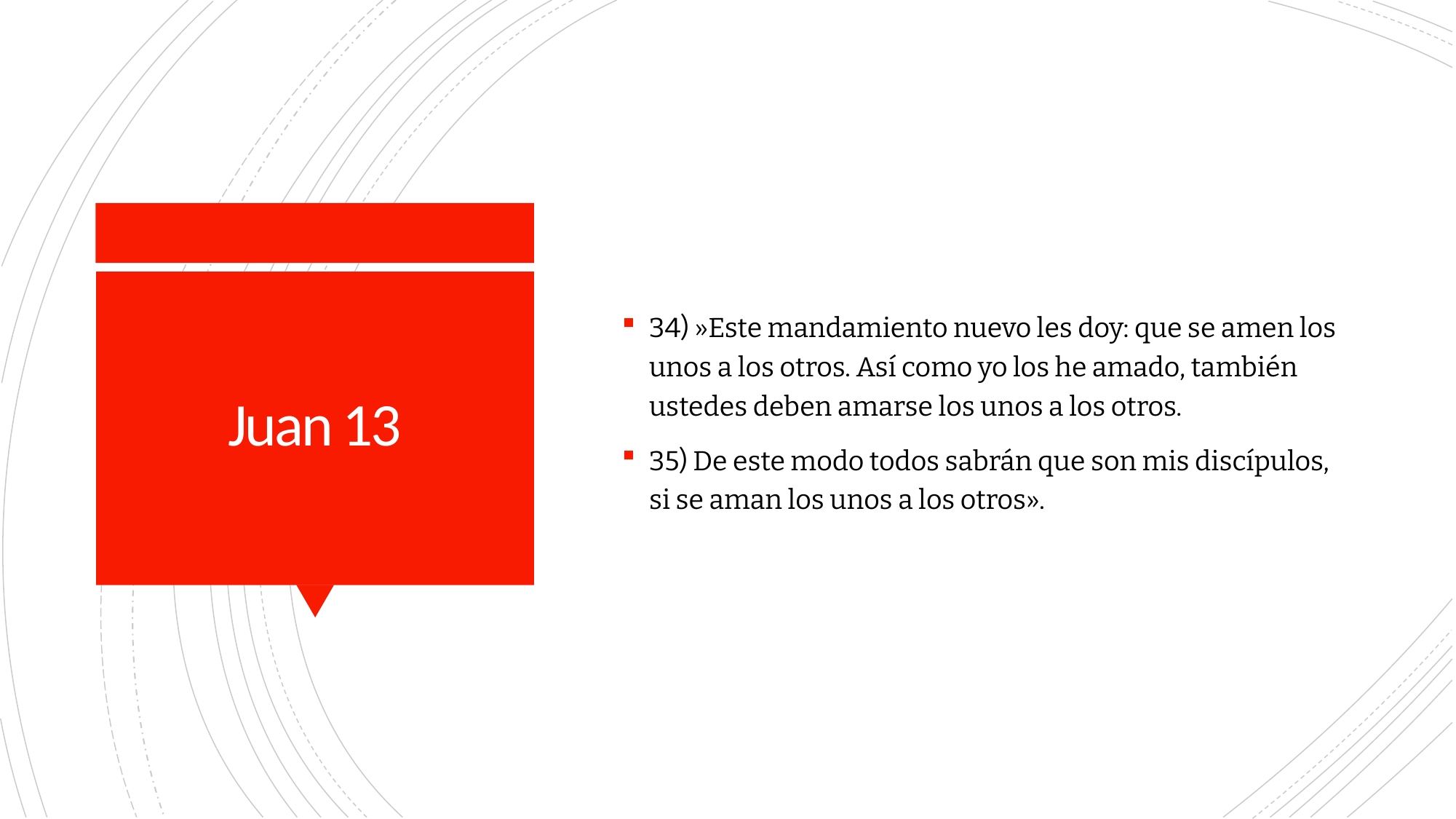

34) »Este mandamiento nuevo les doy: que se amen los unos a los otros. Así como yo los he amado, también ustedes deben amarse los unos a los otros.
35) De este modo todos sabrán que son mis discípulos, si se aman los unos a los otros».
# Juan 13